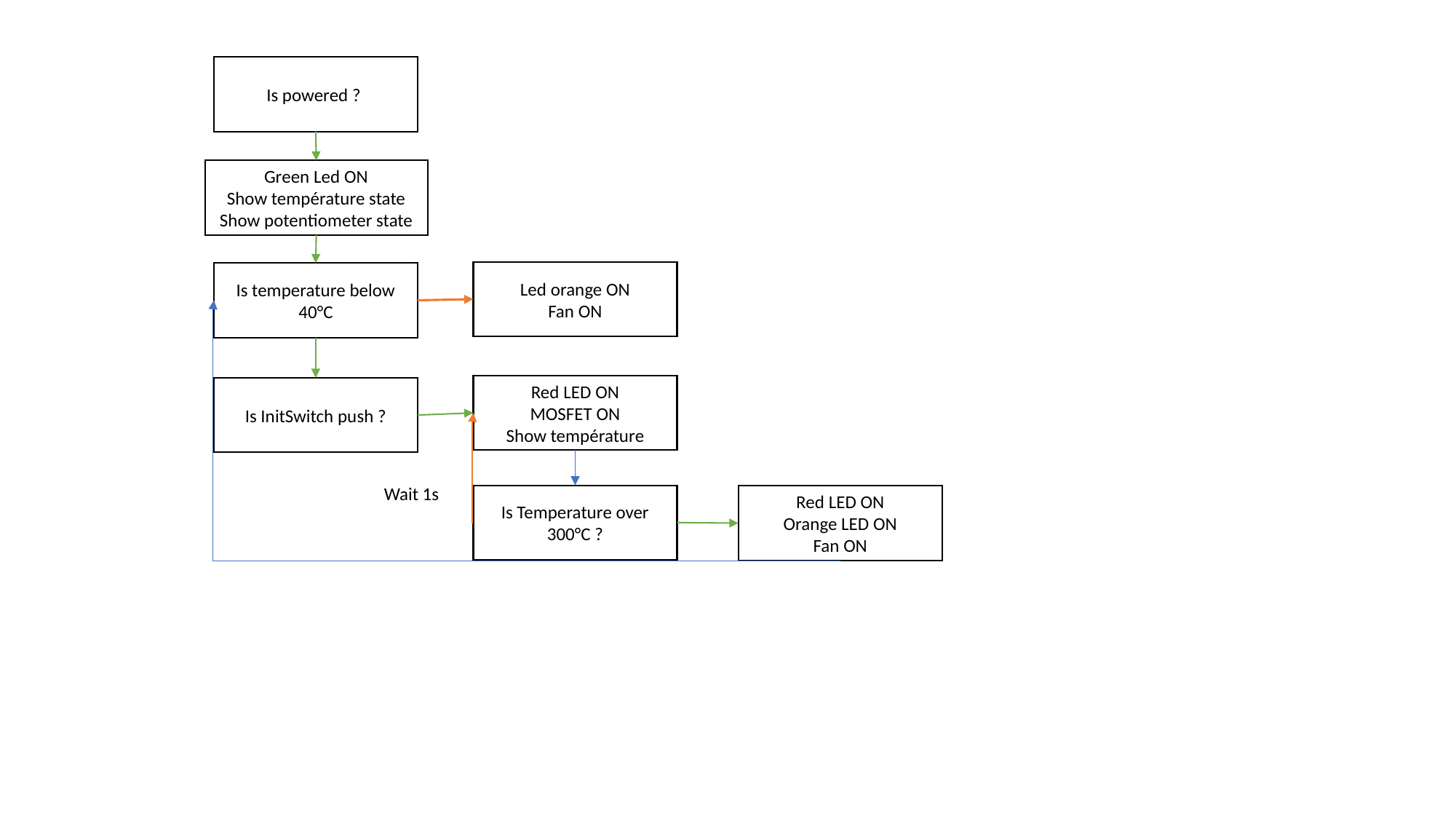

Is powered ?
Green Led ON
Show température state
Show potentiometer state
Led orange ON
Fan ON
Is temperature below 40°C
Red LED ON
MOSFET ON
Show température
Is InitSwitch push ?
Wait 1s
Is Temperature over 300°C ?
Red LED ON
Orange LED ON
Fan ON